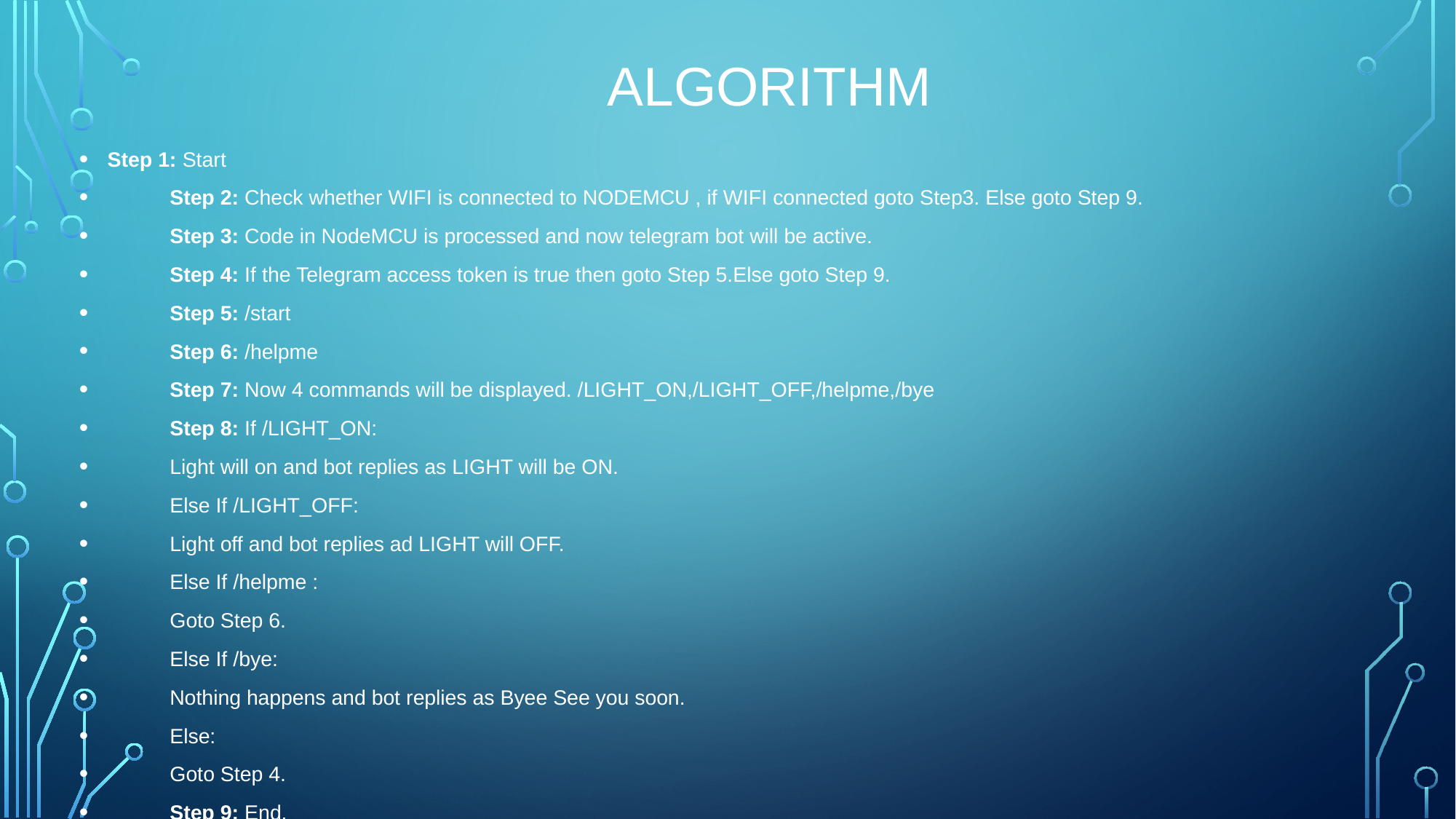

# algorithm
Step 1: Start
	Step 2: Check whether WIFI is connected to NODEMCU , if WIFI connected goto Step3. Else goto Step 9.
	Step 3: Code in NodeMCU is processed and now telegram bot will be active.
	Step 4: If the Telegram access token is true then goto Step 5.Else goto Step 9.
	Step 5: /start
	Step 6: /helpme
	Step 7: Now 4 commands will be displayed. /LIGHT_ON,/LIGHT_OFF,/helpme,/bye
	Step 8: If /LIGHT_ON:
			Light will on and bot replies as LIGHT will be ON.
		Else If /LIGHT_OFF:
			Light off and bot replies ad LIGHT will OFF.
		Else If /helpme :
			Goto Step 6.
		Else If /bye:
			Nothing happens and bot replies as Byee See you soon.
		Else:
			Goto Step 4.
	Step 9: End.